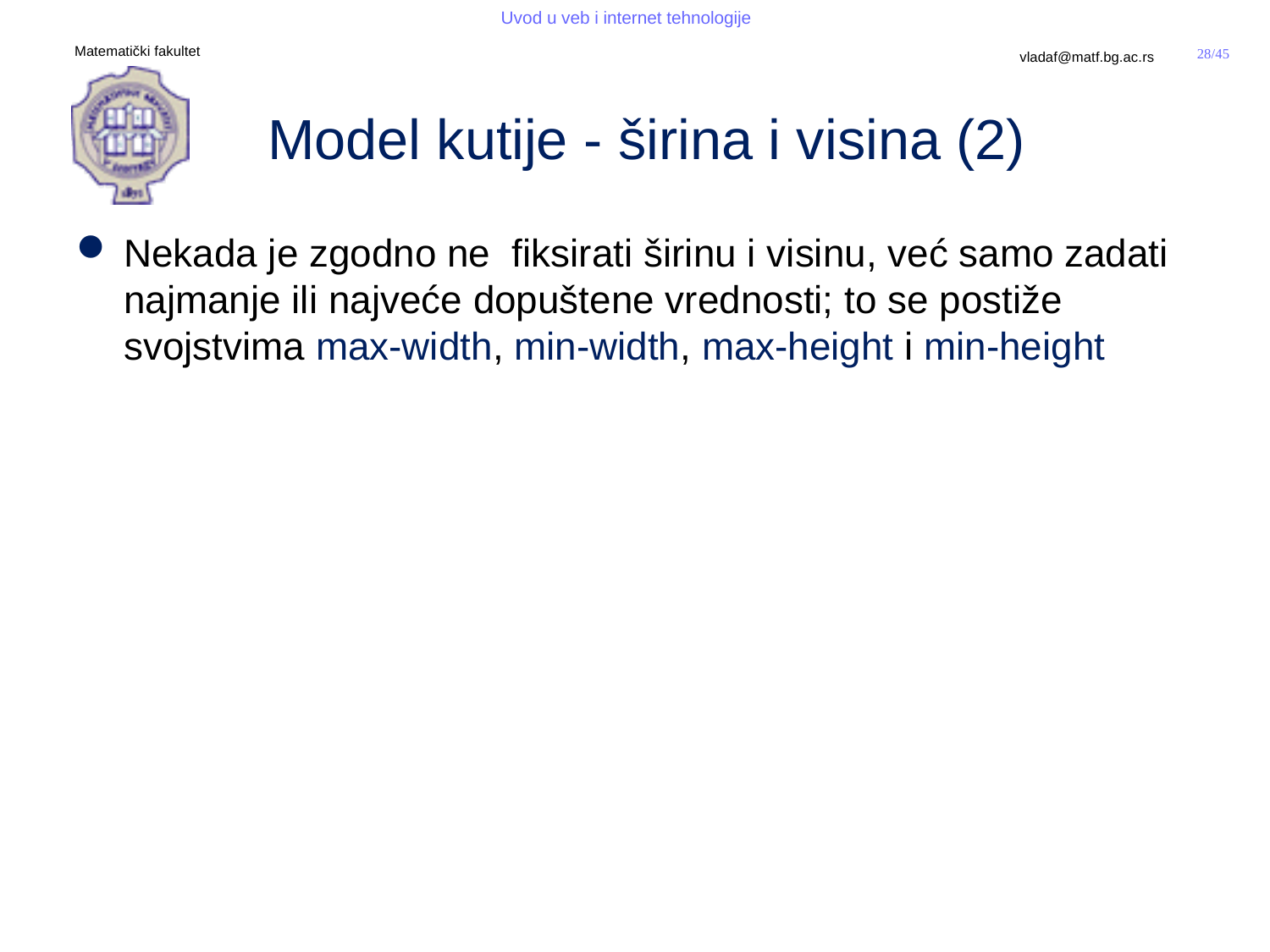

# Model kutije - širina i visina (2)
Nekada je zgodno ne  fiksirati širinu i visinu, već samo zadati najmanje ili najveće dopuštene vrednosti; to se postiže svojstvima max-width, min-width, max-height i min-height